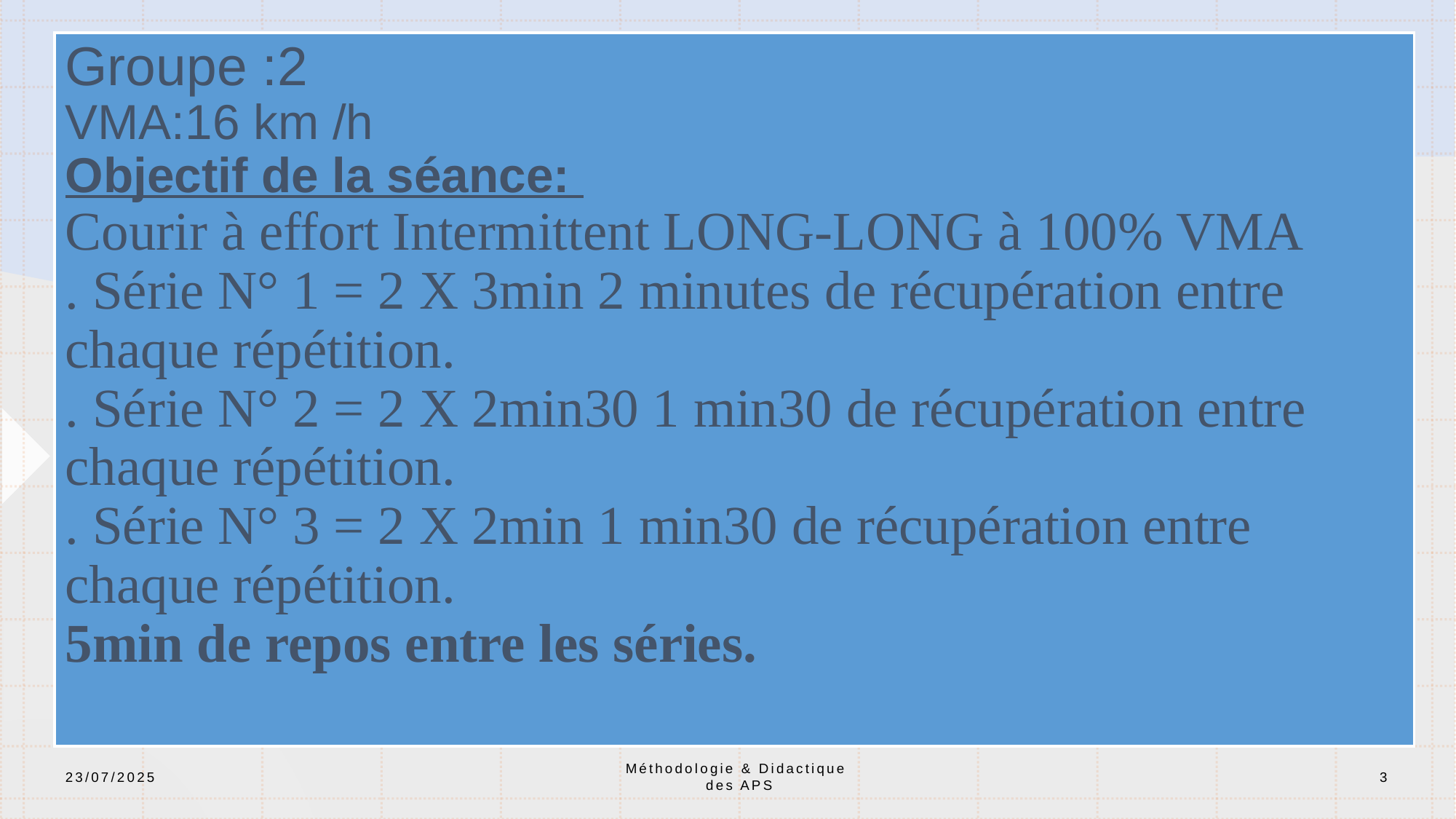

# Groupe :2 VMA:16 km /h Objectif de la séance: Courir à effort Intermittent LONG-LONG à 100% VMA . Série N° 1 = 2 X 3min 2 minutes de récupération entre chaque répétition. . Série N° 2 = 2 X 2min30 1 min30 de récupération entre chaque répétition. . Série N° 3 = 2 X 2min 1 min30 de récupération entre chaque répétition. 5min de repos entre les séries.
Méthodologie & Didactique
des APS
23/07/2025
3